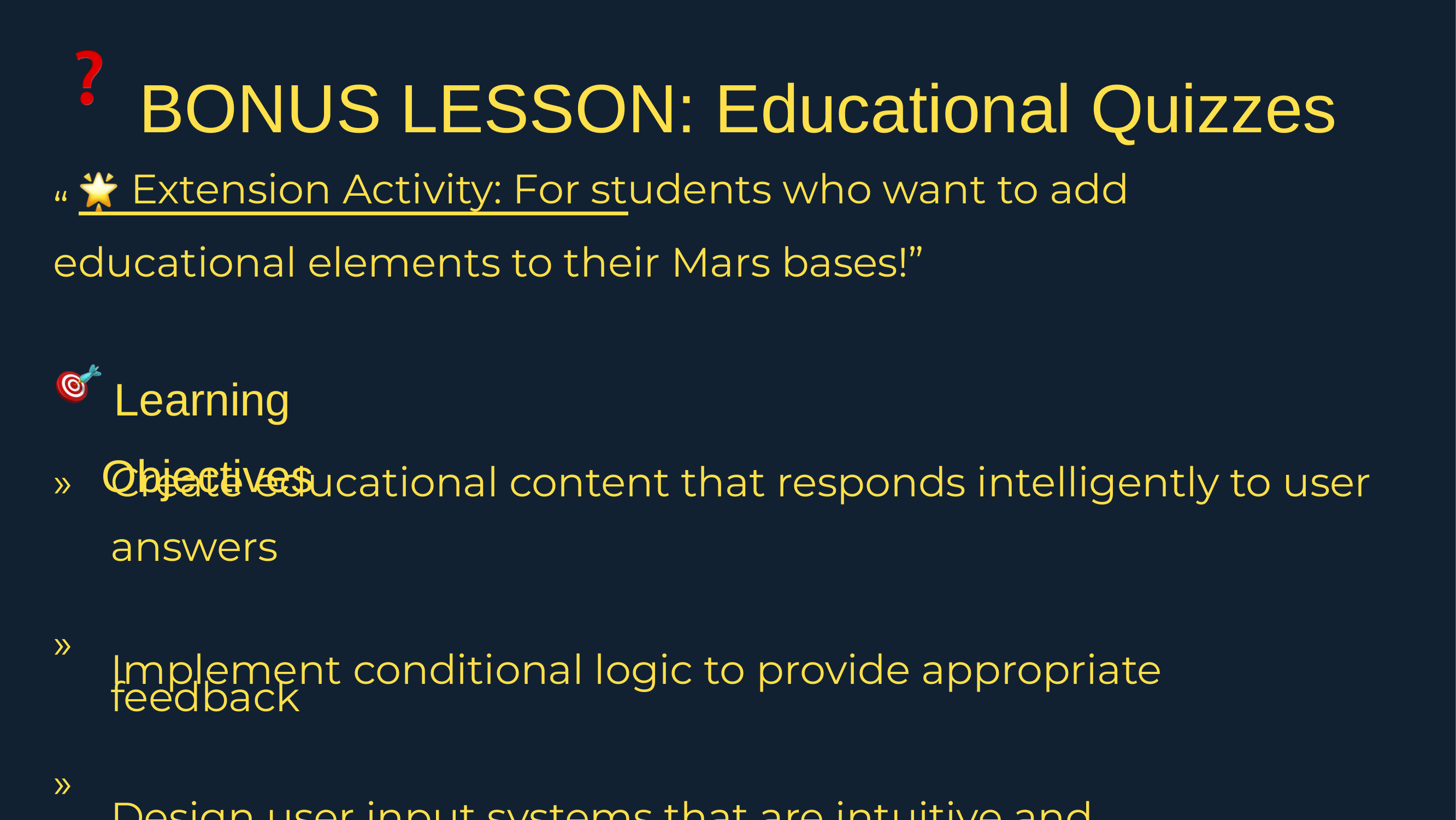

BONUS LESSON: Educational Quizzes
 Extension Activity: For students who want to add

“

educational elements to their Mars bases!”
 Learning Objectives

»
Create educational content that responds intelligently to user answers
Implement conditional logic to provide appropriate
feedback
Design user input systems that are intuitive and
»
»